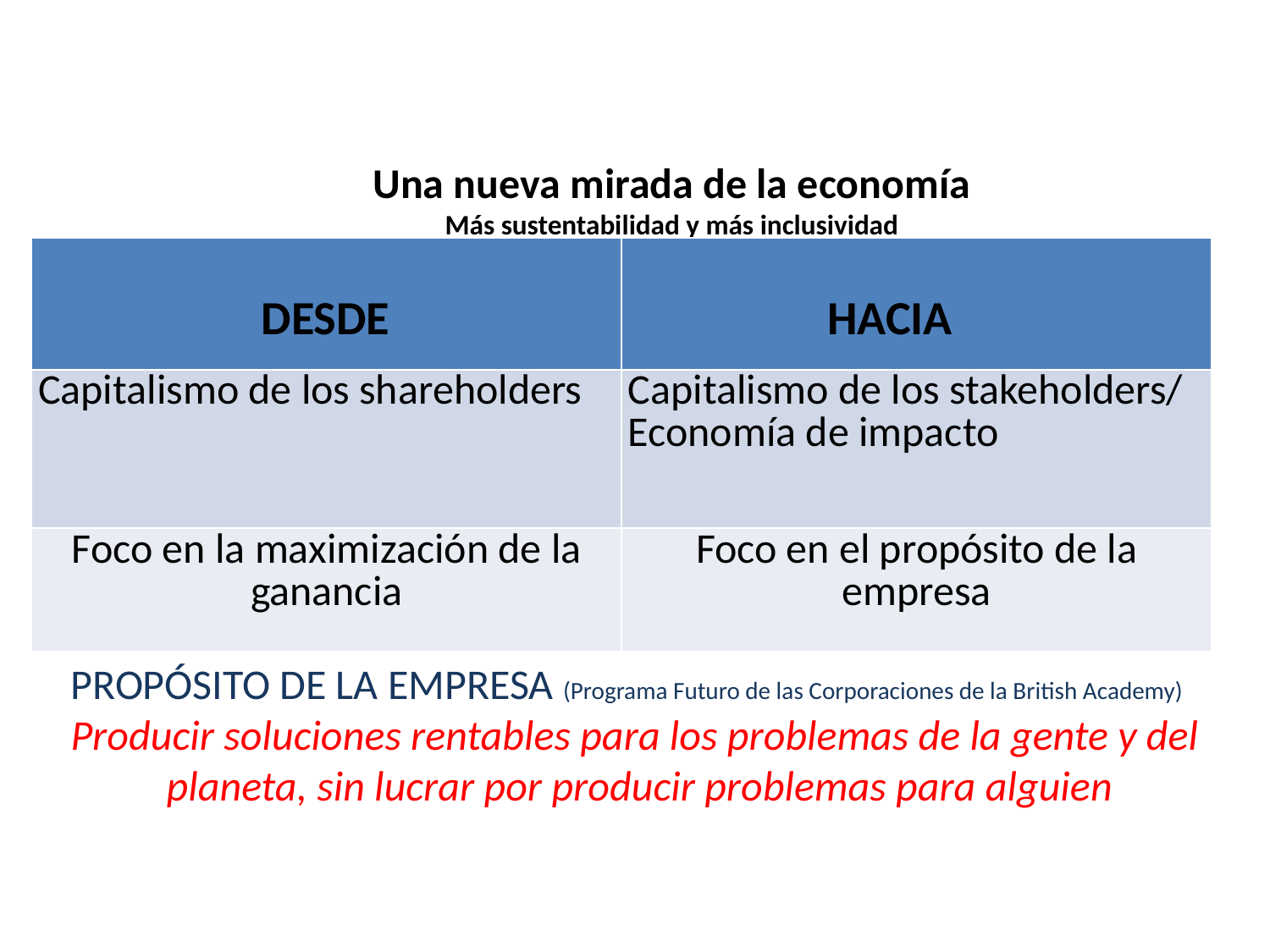

# Una nueva mirada de la economía Más sustentabilidad y más inclusividad
|  |  |
| --- | --- |
| Capitalismo de los shareholders | Capitalismo de los stakeholders/ Economía de impacto |
| Foco en la maximización de la ganancia | Foco en el propósito de la empresa |
DESDE
HACIA
PROPÓSITO DE LA EMPRESA (Programa Futuro de las Corporaciones de la British Academy)
Producir soluciones rentables para los problemas de la gente y del  planeta, sin lucrar por producir problemas para alguien